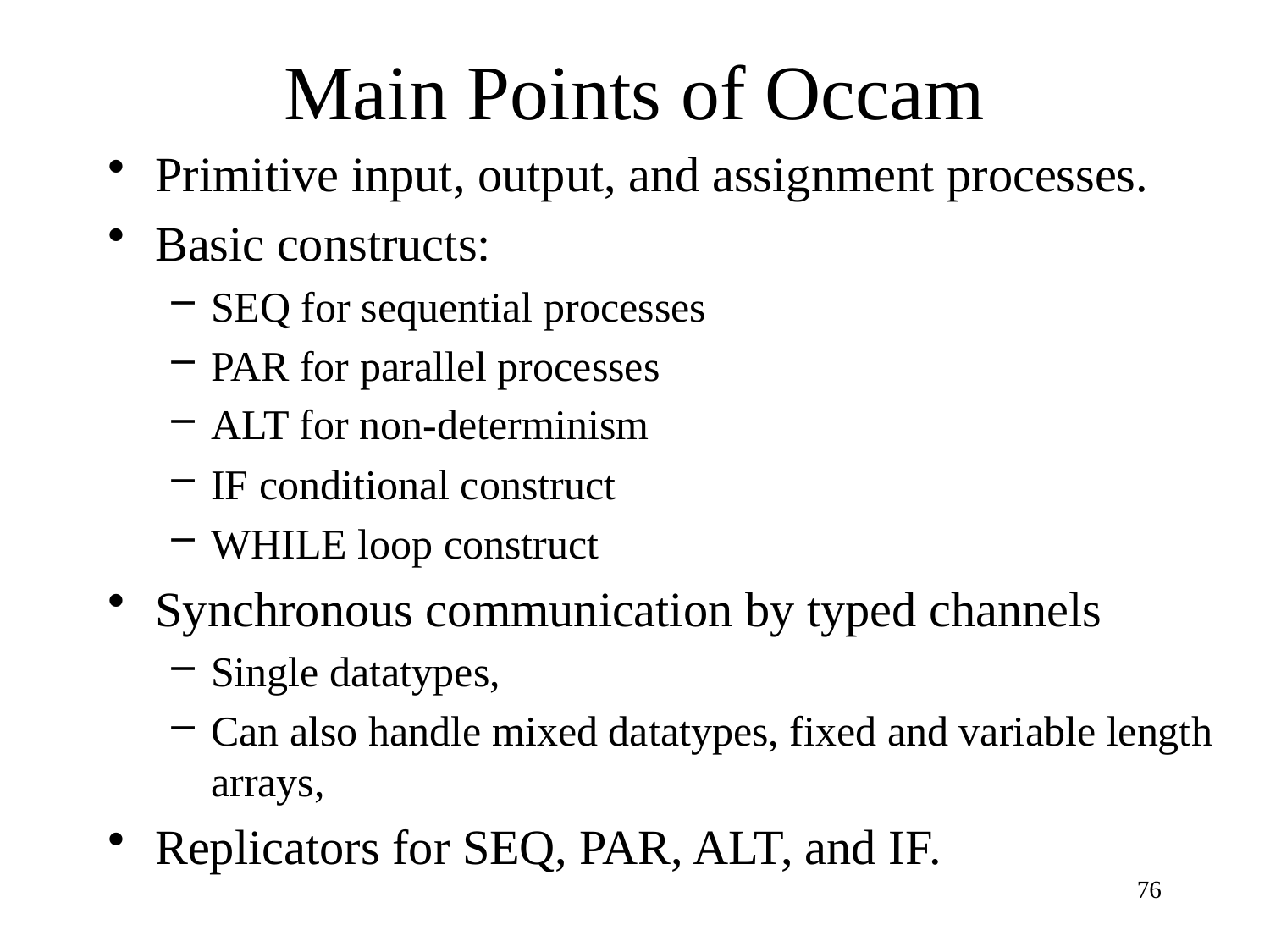

# Main Points of Occam
Primitive input, output, and assignment processes.
Basic constructs:
SEQ for sequential processes
PAR for parallel processes
ALT for non-determinism
IF conditional construct
WHILE loop construct
Synchronous communication by typed channels
Single datatypes,
Can also handle mixed datatypes, fixed and variable length arrays,
Replicators for SEQ, PAR, ALT, and IF.
76